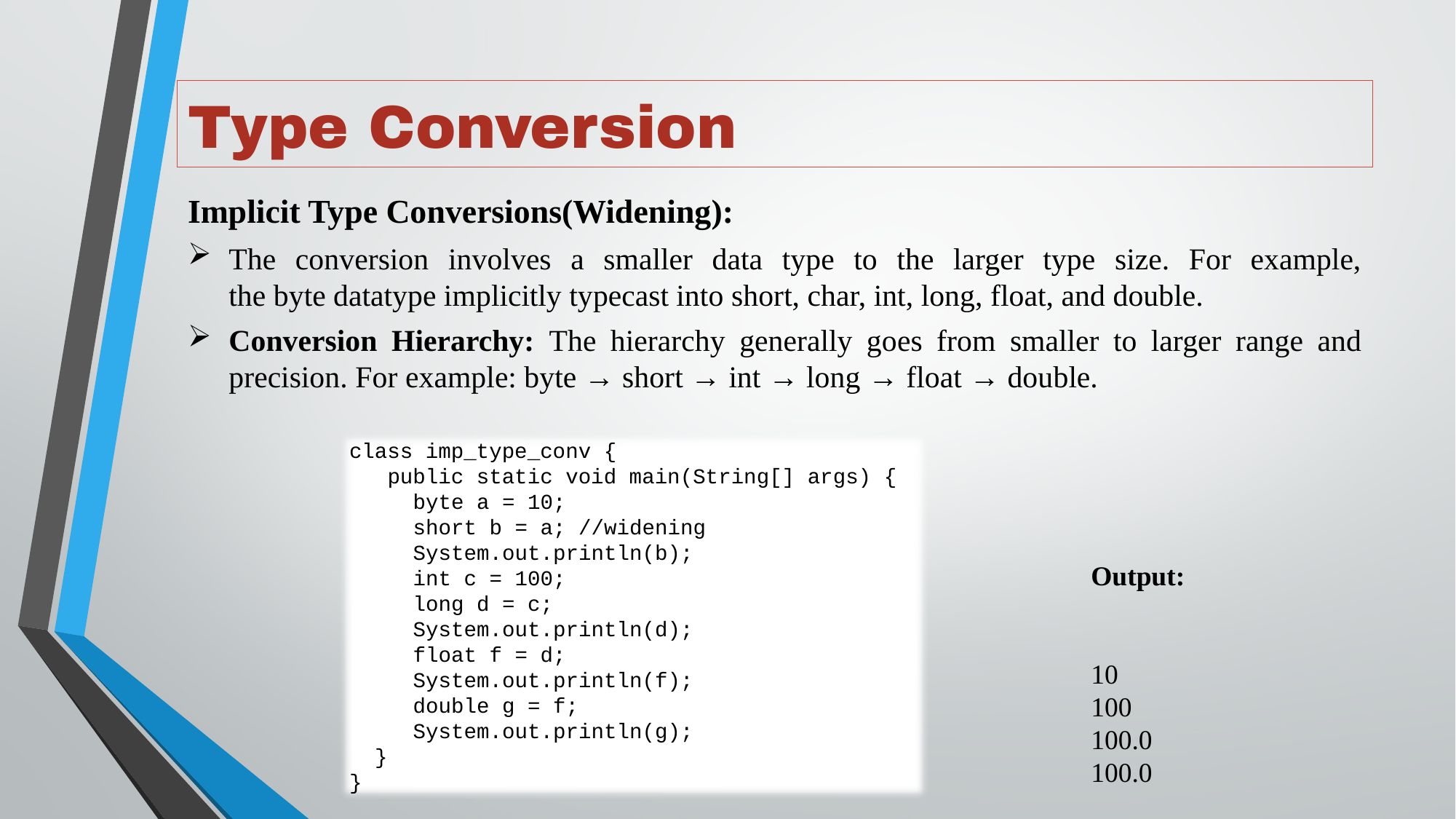

# Type Conversion
Implicit Type Conversions(Widening):
The conversion involves a smaller data type to the larger type size. For example, the byte datatype implicitly typecast into short, char, int, long, float, and double.
Conversion Hierarchy: The hierarchy generally goes from smaller to larger range and precision. For example: byte → short → int → long → float → double.
class imp_type_conv {
   public static void main(String[] args) {
     byte a = 10;
     short b = a; //widening
     System.out.println(b);
     int c = 100;
     long d = c;
     System.out.println(d);
     float f = d;
     System.out.println(f);
     double g = f;
     System.out.println(g);
  }
}
Output:

10
100
100.0
100.0